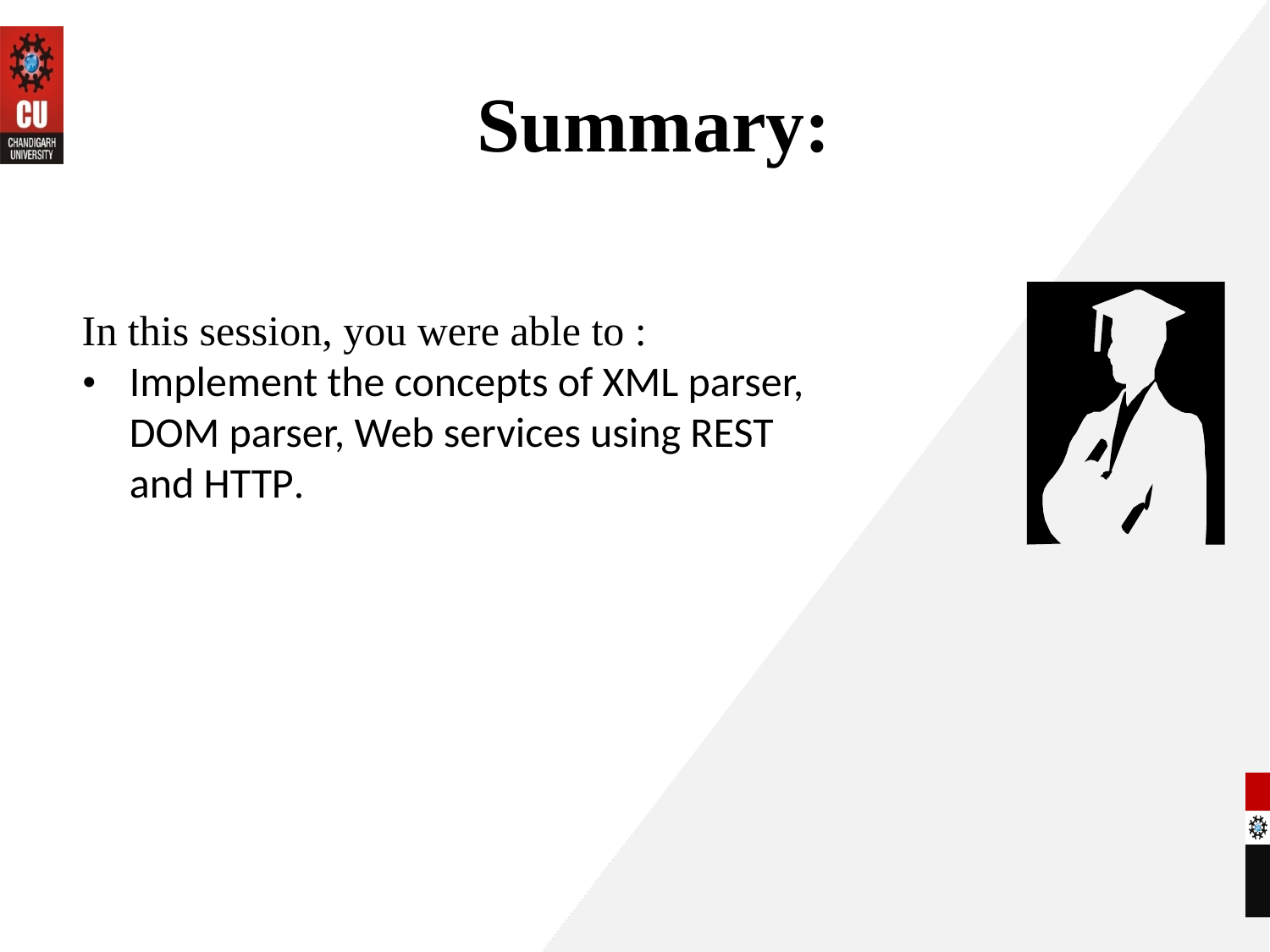

# Summary:

In this session, you were able to :
• 	Implement the concepts of XML parser, DOM parser, Web services using REST and HTTP.